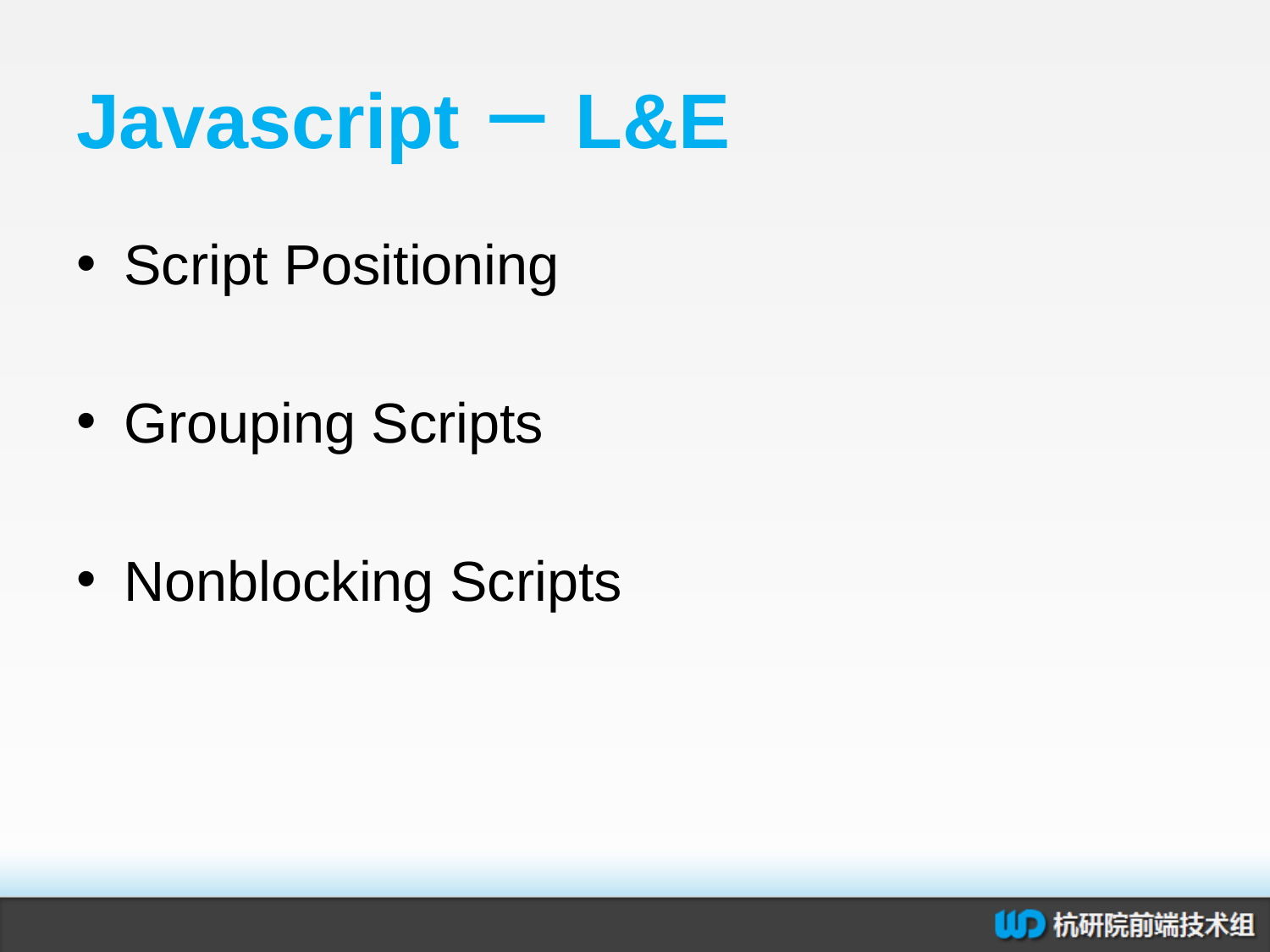

# Javascript－L&E
Script Positioning

Grouping Scripts

Nonblocking Scripts